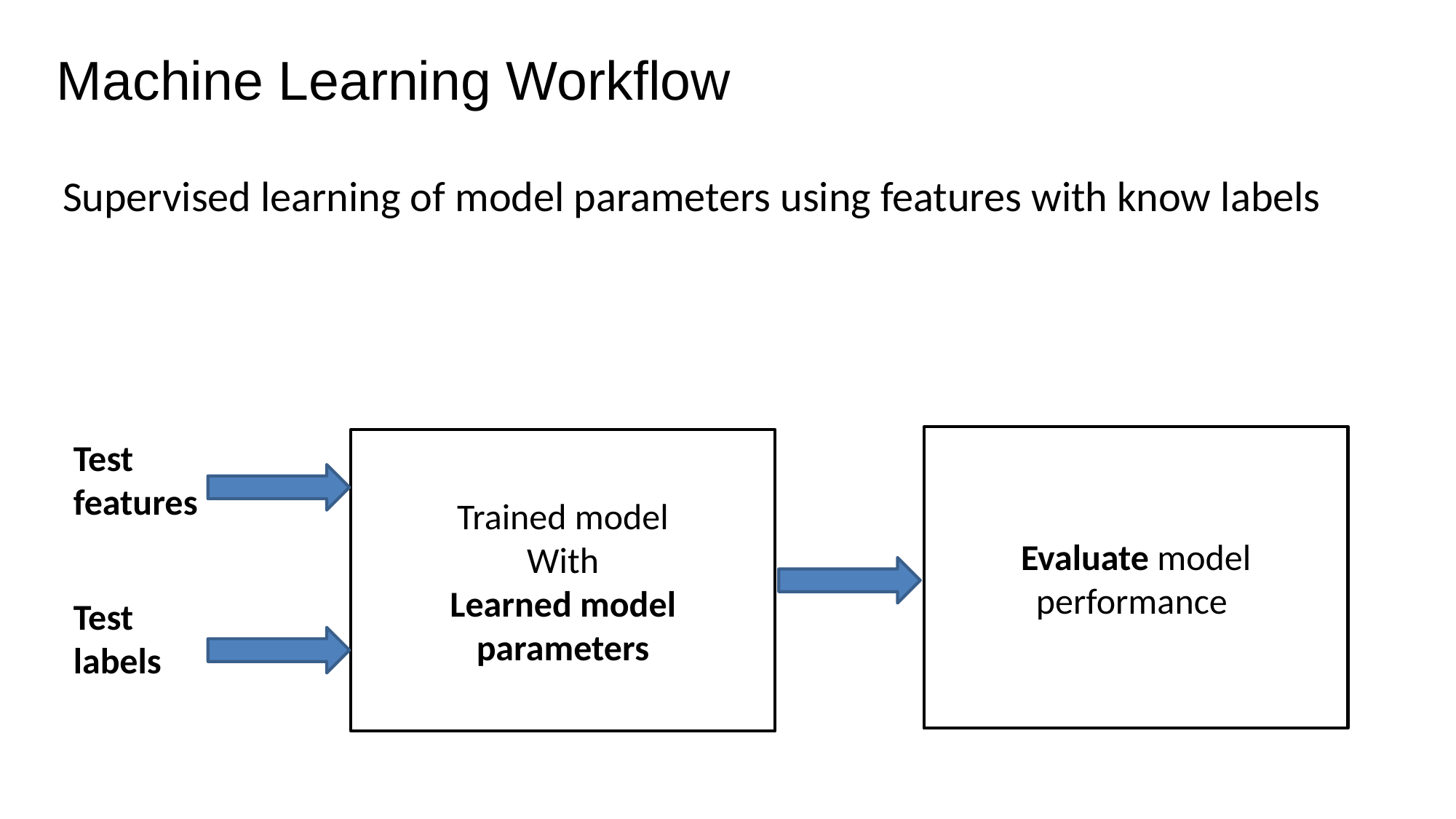

# Machine Learning Workflow
Supervised learning of model parameters using features with know labels
Evaluate model performance
Test
features
Trained model
With
Learned model parameters

Test
labels